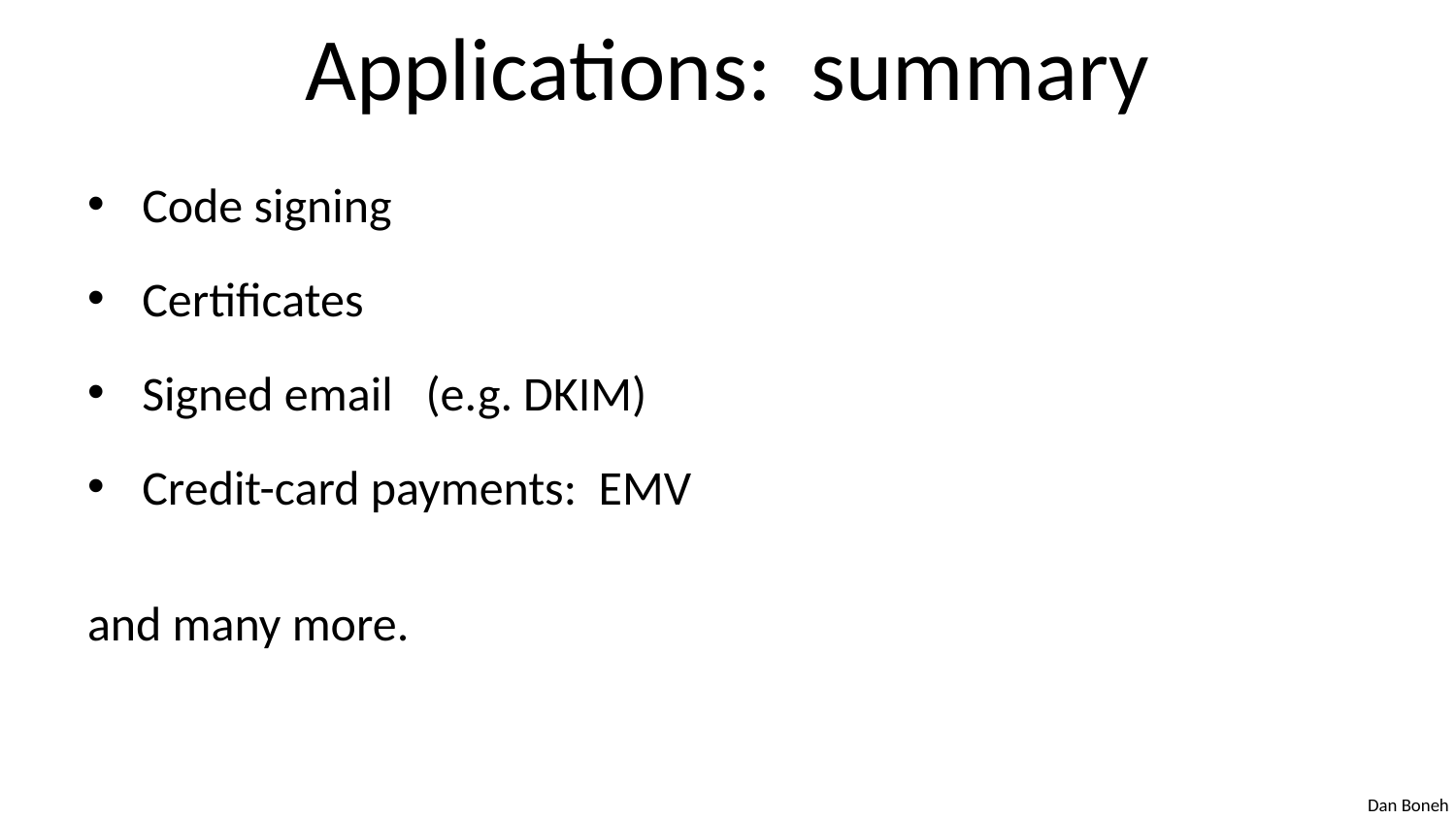

# Applications:  summary
Code signing
Certificates
Signed email   (e.g. DKIM)
Credit-card payments:  EMV

and many more.